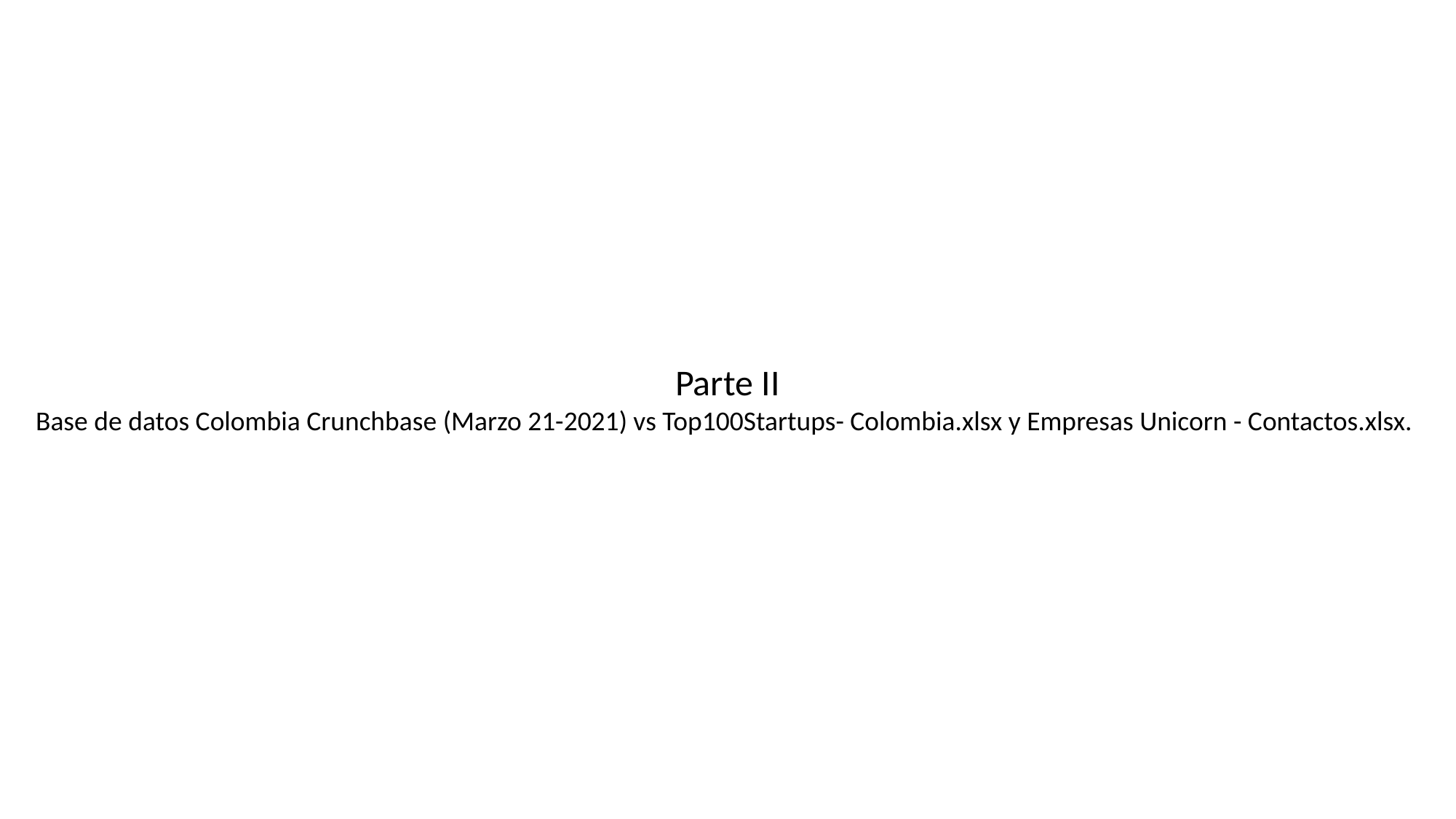

Parte II
Base de datos Colombia Crunchbase (Marzo 21-2021) vs Top100Startups- Colombia.xlsx y Empresas Unicorn - Contactos.xlsx.